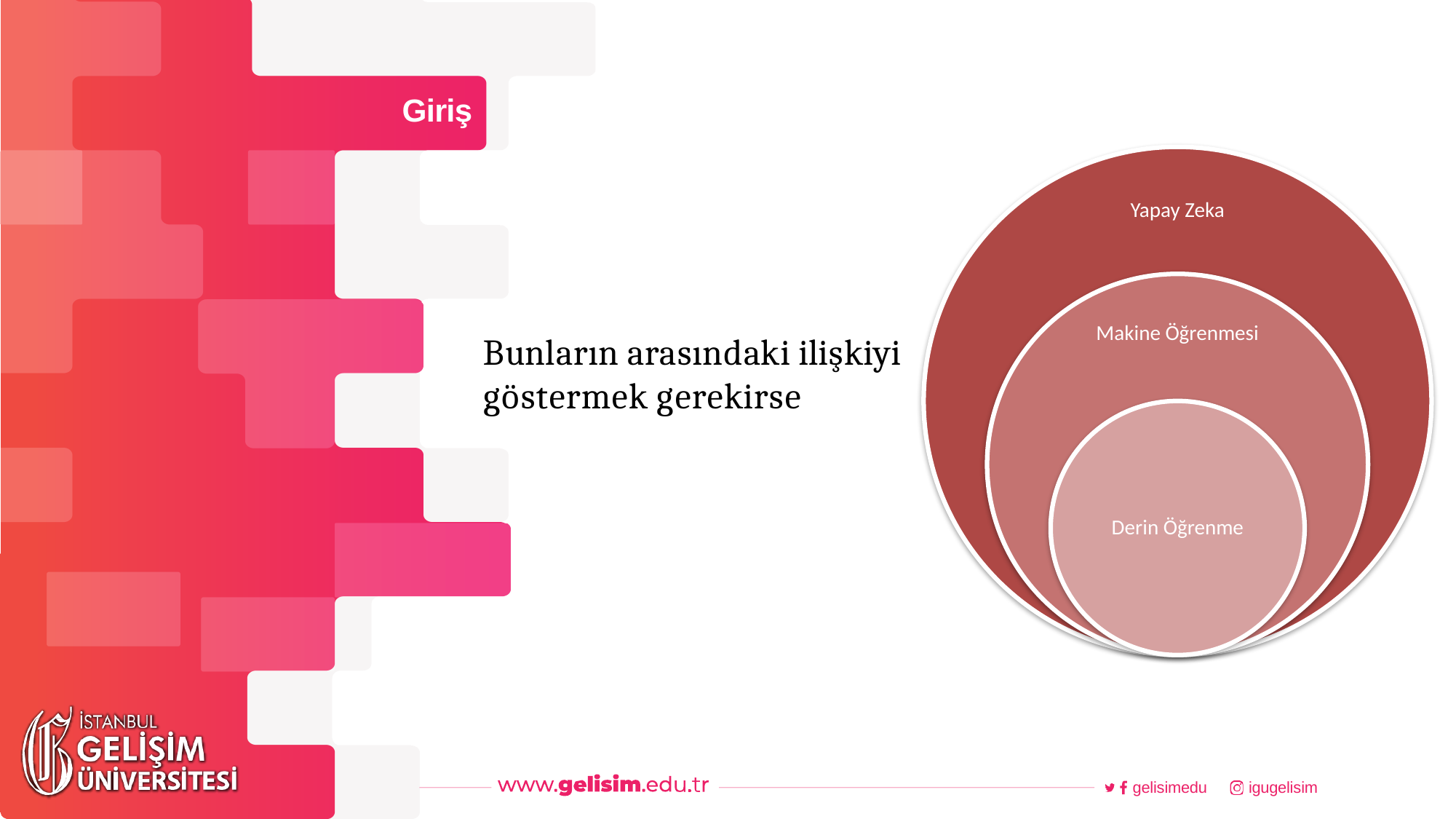

# Giriş
Yapay Zeka
Makine Öğrenmesi
Derin Öğrenme
Bunların arasındaki ilişkiyi
göstermek gerekirse

6
gelisimedu
igugelisim